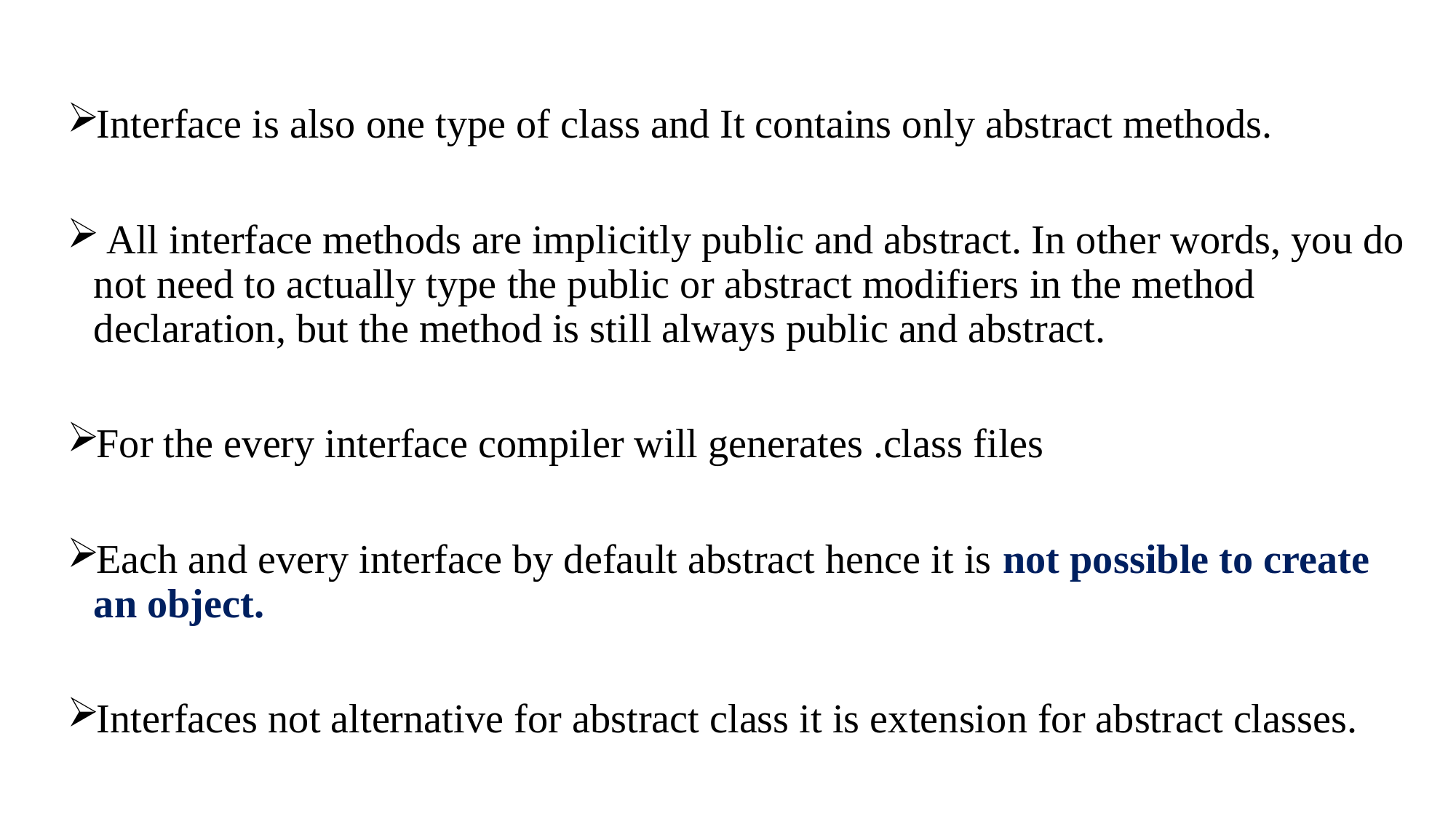

Interface is also one type of class and It contains only abstract methods.

 All interface methods are implicitly public and abstract. In other words, you do not need to actually type the public or abstract modifiers in the method declaration, but the method is still always public and abstract.

For the every interface compiler will generates .class files

Each and every interface by default abstract hence it is not possible to create an object.

Interfaces not alternative for abstract class it is extension for abstract classes.